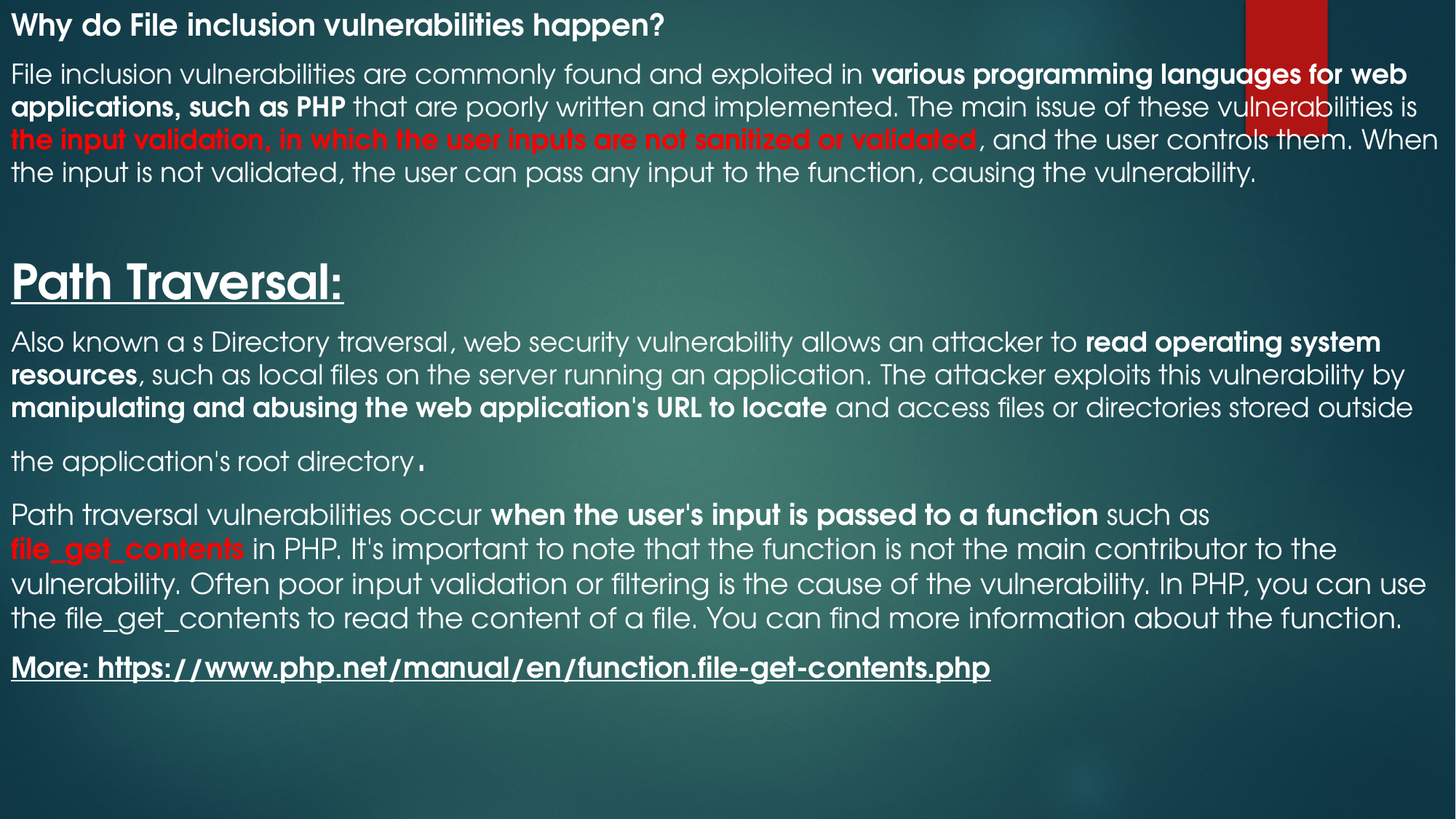

Why do File inclusion vulnerabilities happen?﻿
File inclusion vulnerabilities are commonly found and exploited in various programming languages for web applications, such as PHP that are poorly written and implemented. The main issue of these vulnerabilities is the input validation, in which the user inputs are not sanitized or validated, and the user controls them. When the input is not validated, the user can pass any input to the function, causing the vulnerability.

﻿Path Traversal:
Also known a s Directory traversal, web security vulnerability allows an attacker to read operating system resources, such as local files on the server running an application. The attacker exploits this vulnerability by manipulating and abusing the web application's URL to locate and access files or directories stored outside the application's root directory.
Path traversal vulnerabilities occur when the user's input is passed to a function such as file_get_contents in PHP. It's important to note that the function is not the main contributor to the vulnerability. Often poor input validation or filtering is the cause of the vulnerability. In PHP, you can use the file_get_contents to read the content of a file. You can find more information about the function.
More: https://www.php.net/manual/en/function.file-get-contents.php